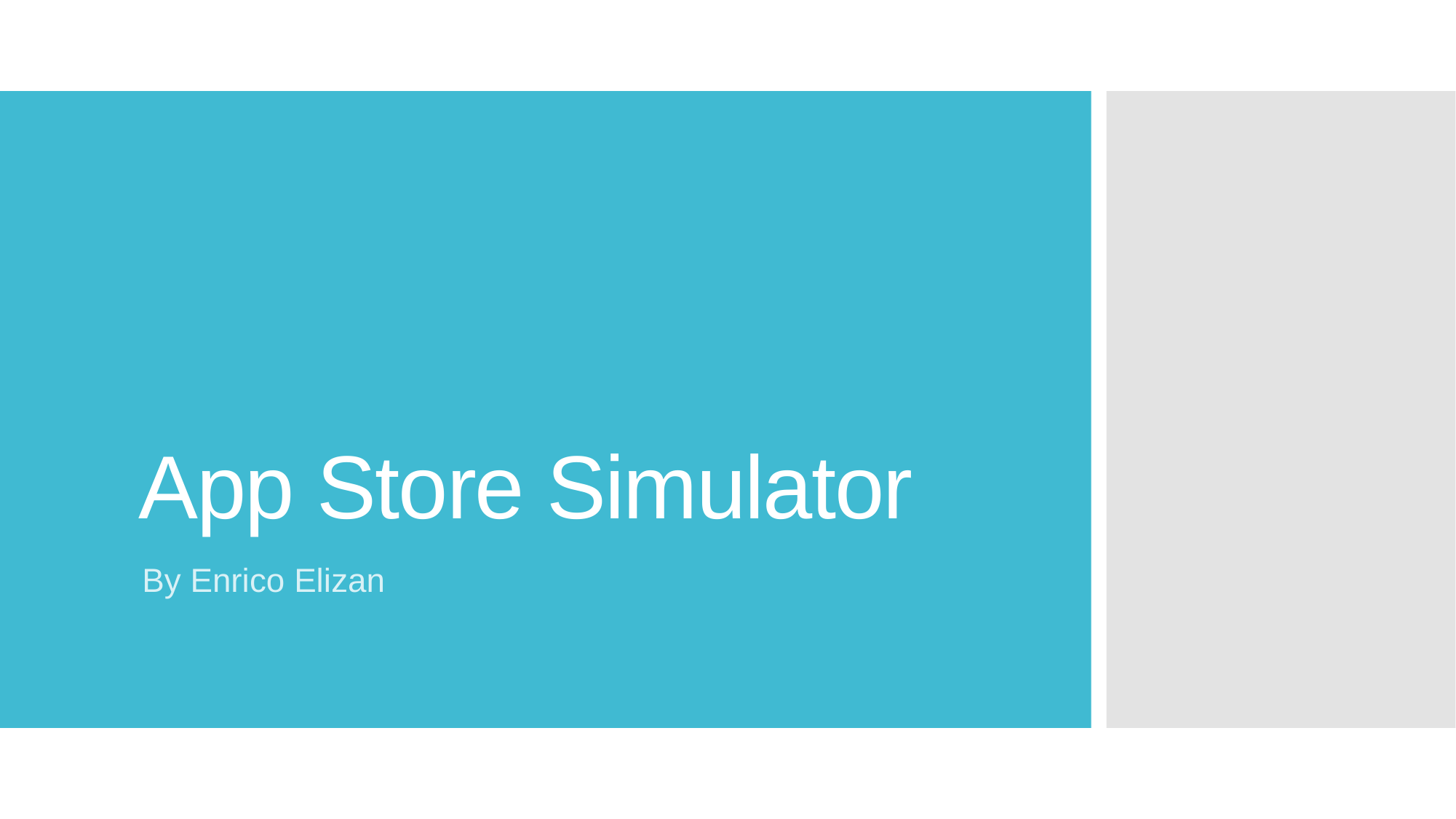

# App Store Simulator
By Enrico Elizan